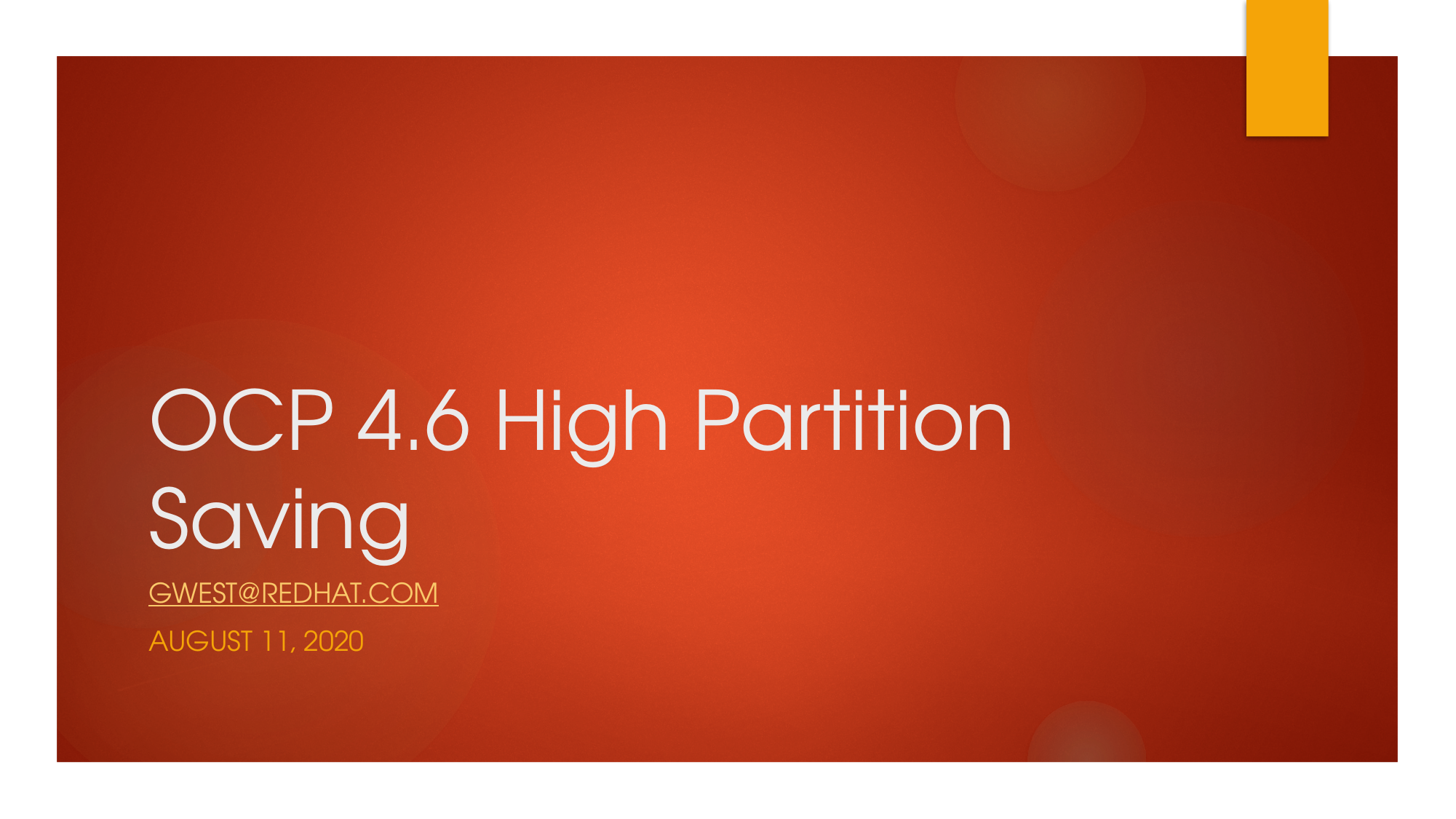

# OCP 4.6 High Partition Saving
GWEST@REDHAT.COM
August 11, 2020